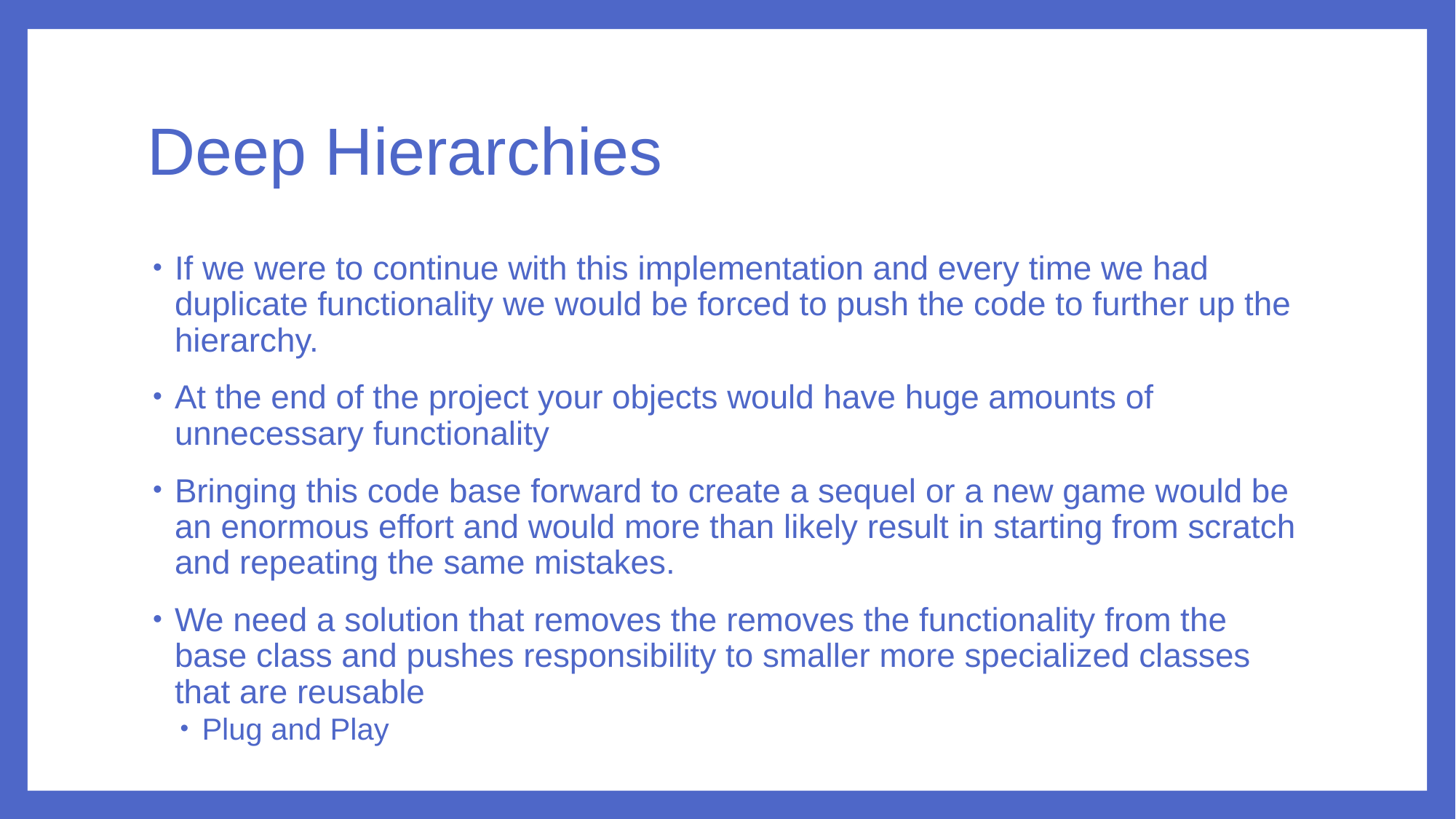

# Deep Hierarchies
If we were to continue with this implementation and every time we had duplicate functionality we would be forced to push the code to further up the hierarchy.
At the end of the project your objects would have huge amounts of unnecessary functionality
Bringing this code base forward to create a sequel or a new game would be an enormous effort and would more than likely result in starting from scratch and repeating the same mistakes.
We need a solution that removes the removes the functionality from the base class and pushes responsibility to smaller more specialized classes that are reusable
Plug and Play